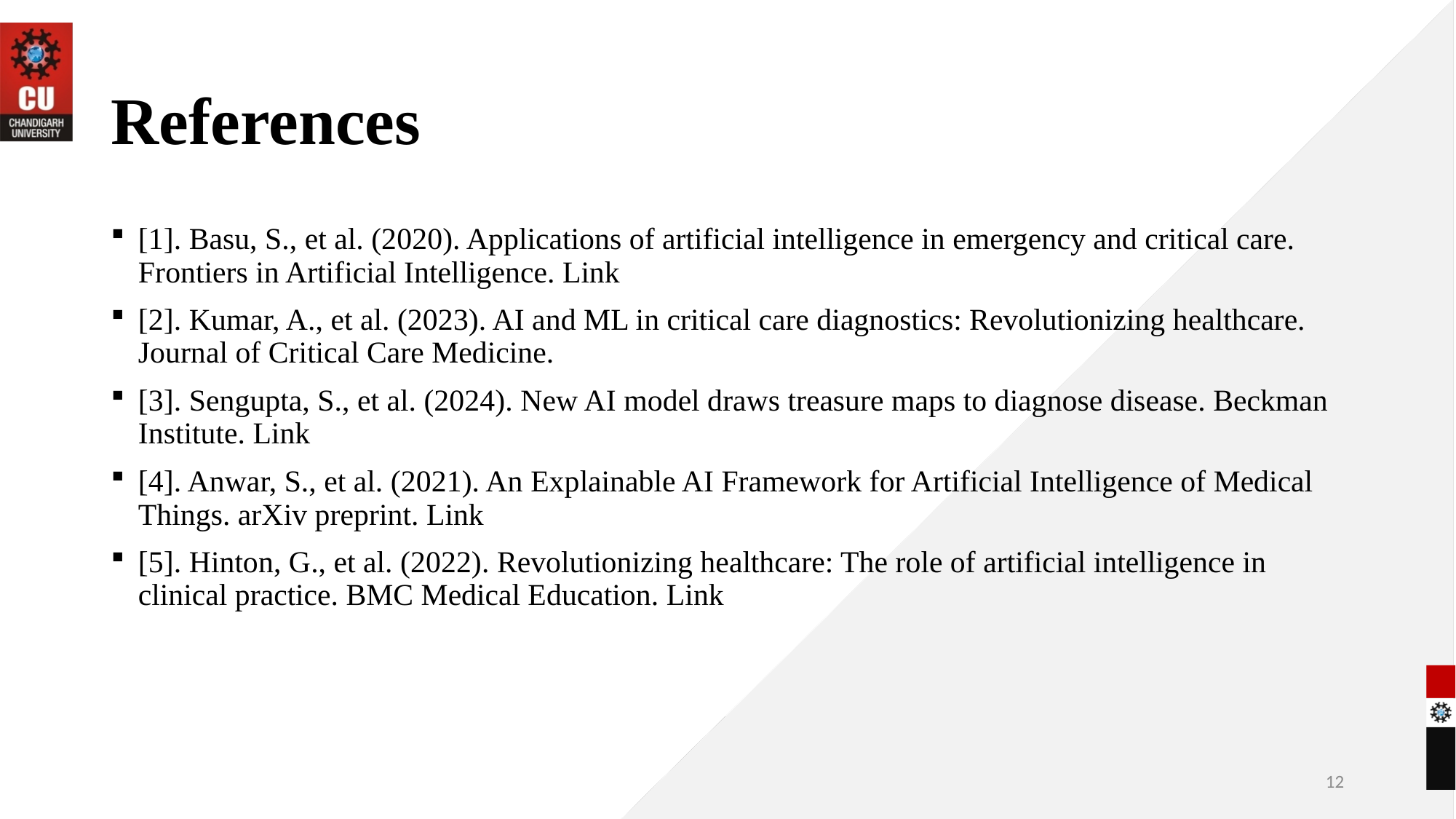

# References
[1]. Basu, S., et al. (2020). Applications of artificial intelligence in emergency and critical care. Frontiers in Artificial Intelligence. Link
[2]. Kumar, A., et al. (2023). AI and ML in critical care diagnostics: Revolutionizing healthcare. Journal of Critical Care Medicine.
[3]. Sengupta, S., et al. (2024). New AI model draws treasure maps to diagnose disease. Beckman Institute. Link
[4]. Anwar, S., et al. (2021). An Explainable AI Framework for Artificial Intelligence of Medical Things. arXiv preprint. Link
[5]. Hinton, G., et al. (2022). Revolutionizing healthcare: The role of artificial intelligence in clinical practice. BMC Medical Education. Link
12